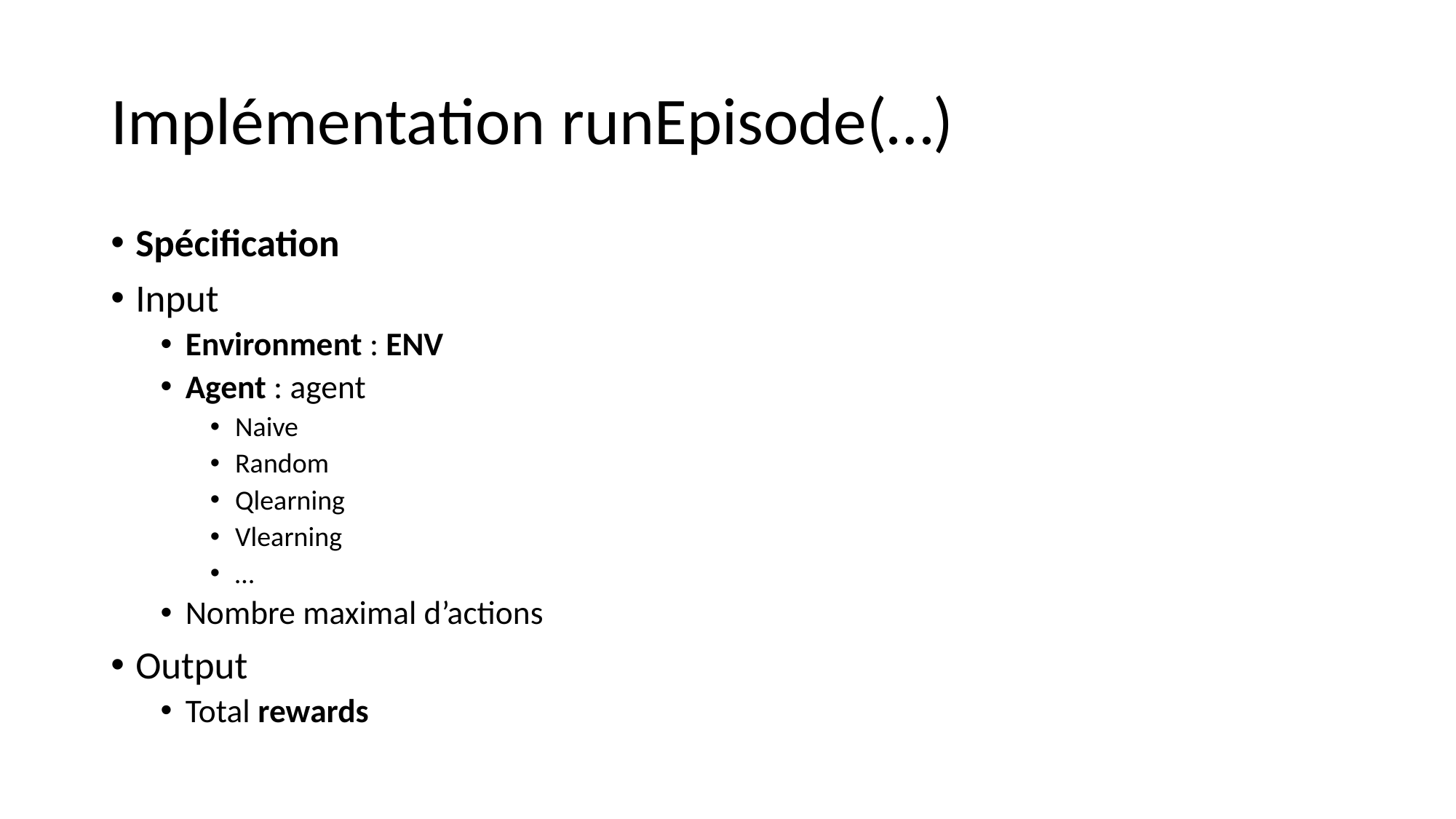

# Implémentation runEpisode(…)
Spécification
Input
Environment : ENV
Agent : agent
Naive
Random
Qlearning
Vlearning
…
Nombre maximal d’actions
Output
Total rewards